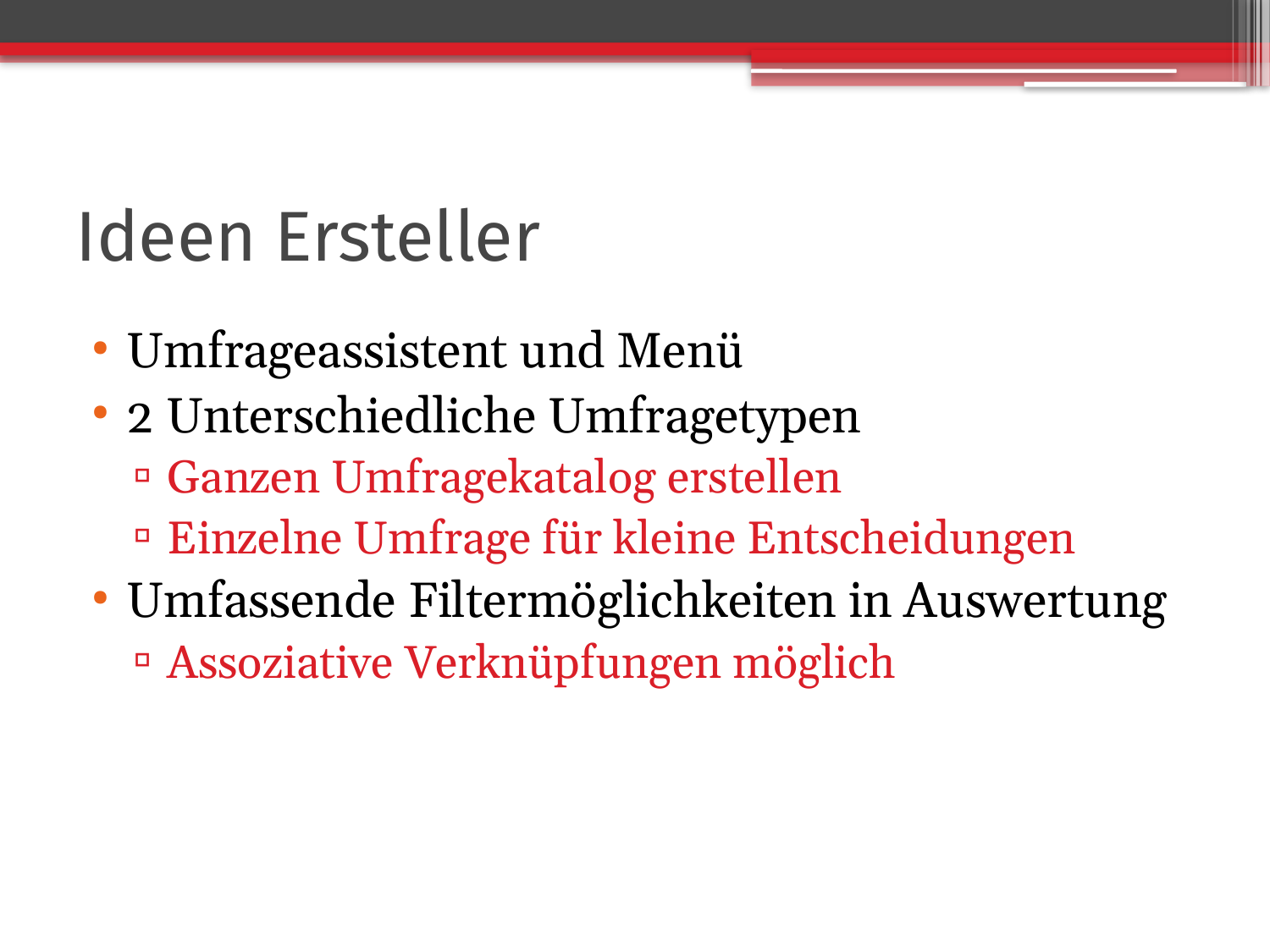

# Ideen Ersteller
Umfrageassistent und Menü
2 Unterschiedliche Umfragetypen
Ganzen Umfragekatalog erstellen
Einzelne Umfrage für kleine Entscheidungen
Umfassende Filtermöglichkeiten in Auswertung
Assoziative Verknüpfungen möglich